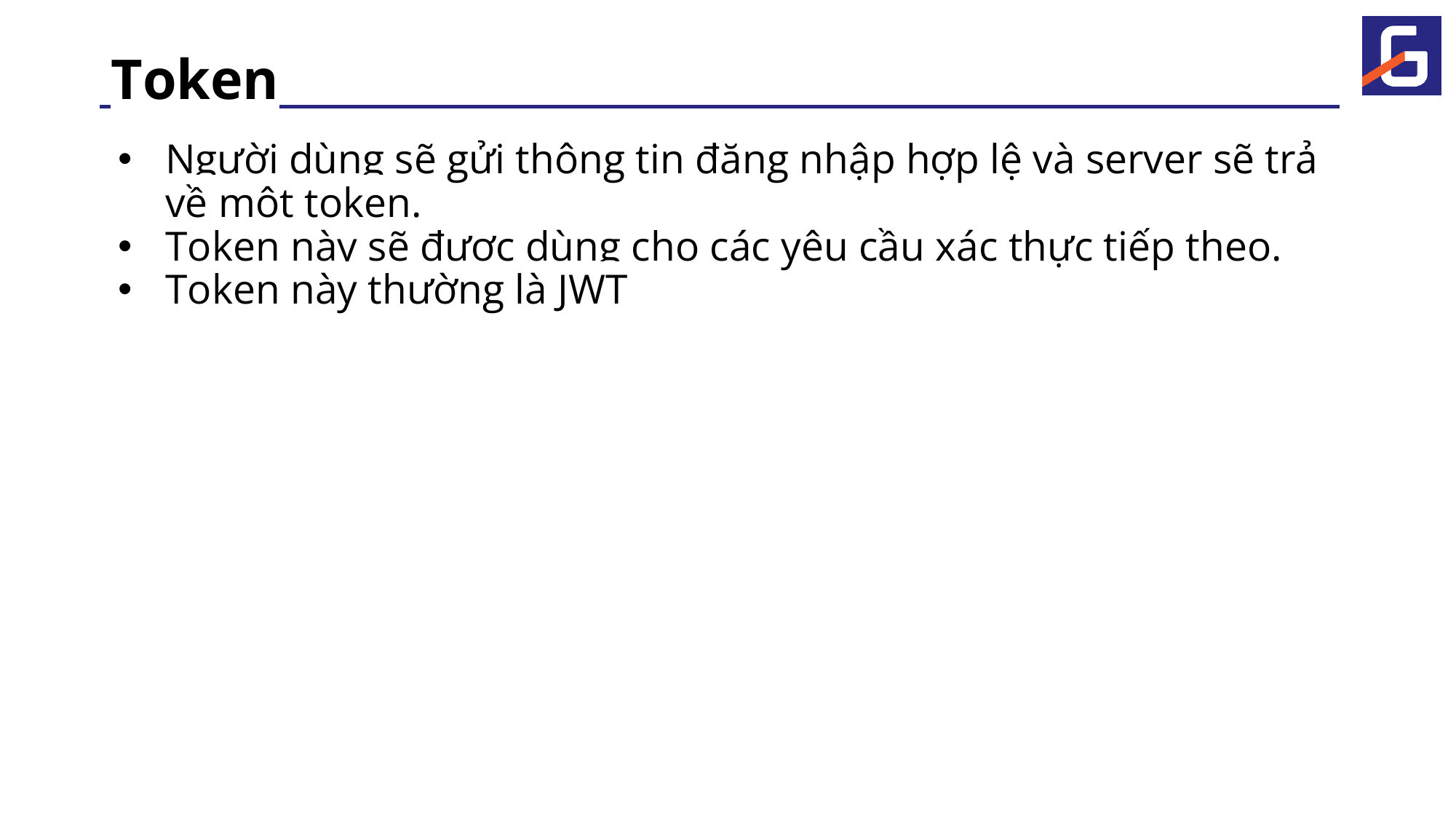

# Token
Người dùng sẽ gửi thông tin đăng nhập hợp lệ và server sẽ trả về một token.
Token này sẽ được dùng cho các yêu cầu xác thực tiếp theo.
Token này thường là JWT